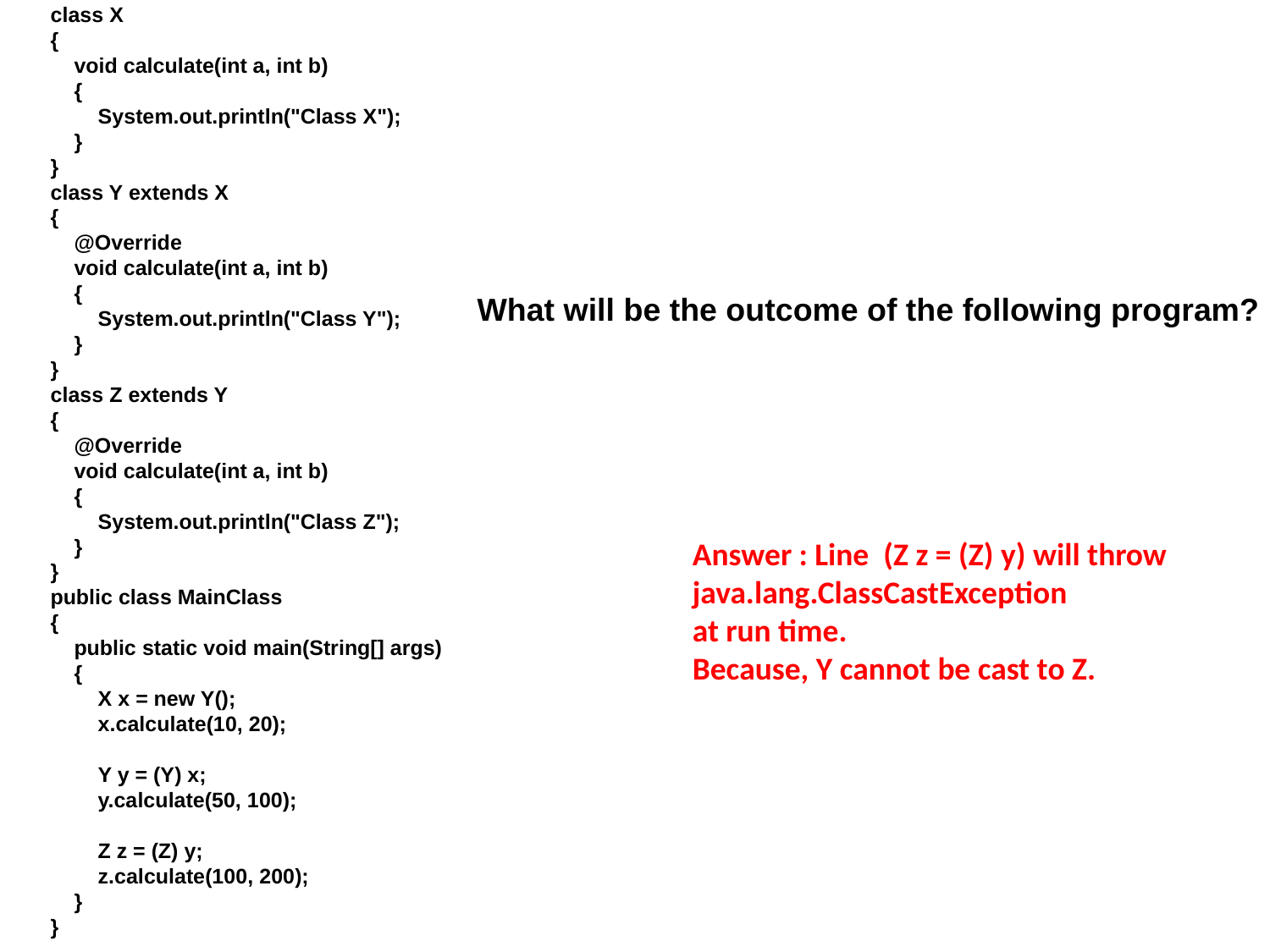

class X
{
    void calculate(int a, int b)
    {
        System.out.println("Class X");
    }
}
class Y extends X
{
    @Override
    void calculate(int a, int b)
    {
        System.out.println("Class Y");
    }
}
class Z extends Y
{
    @Override
    void calculate(int a, int b)
    {
        System.out.println("Class Z");
    }
}
public class MainClass
{
    public static void main(String[] args)
    {
        X x = new Y();
        x.calculate(10, 20);

        Y y = (Y) x;
        y.calculate(50, 100);

        Z z = (Z) y;
        z.calculate(100, 200);
    }
}
 What will be the outcome of the following program?
Answer : Line  (Z z = (Z) y) will throw java.lang.ClassCastException
at run time.
Because, Y cannot be cast to Z.